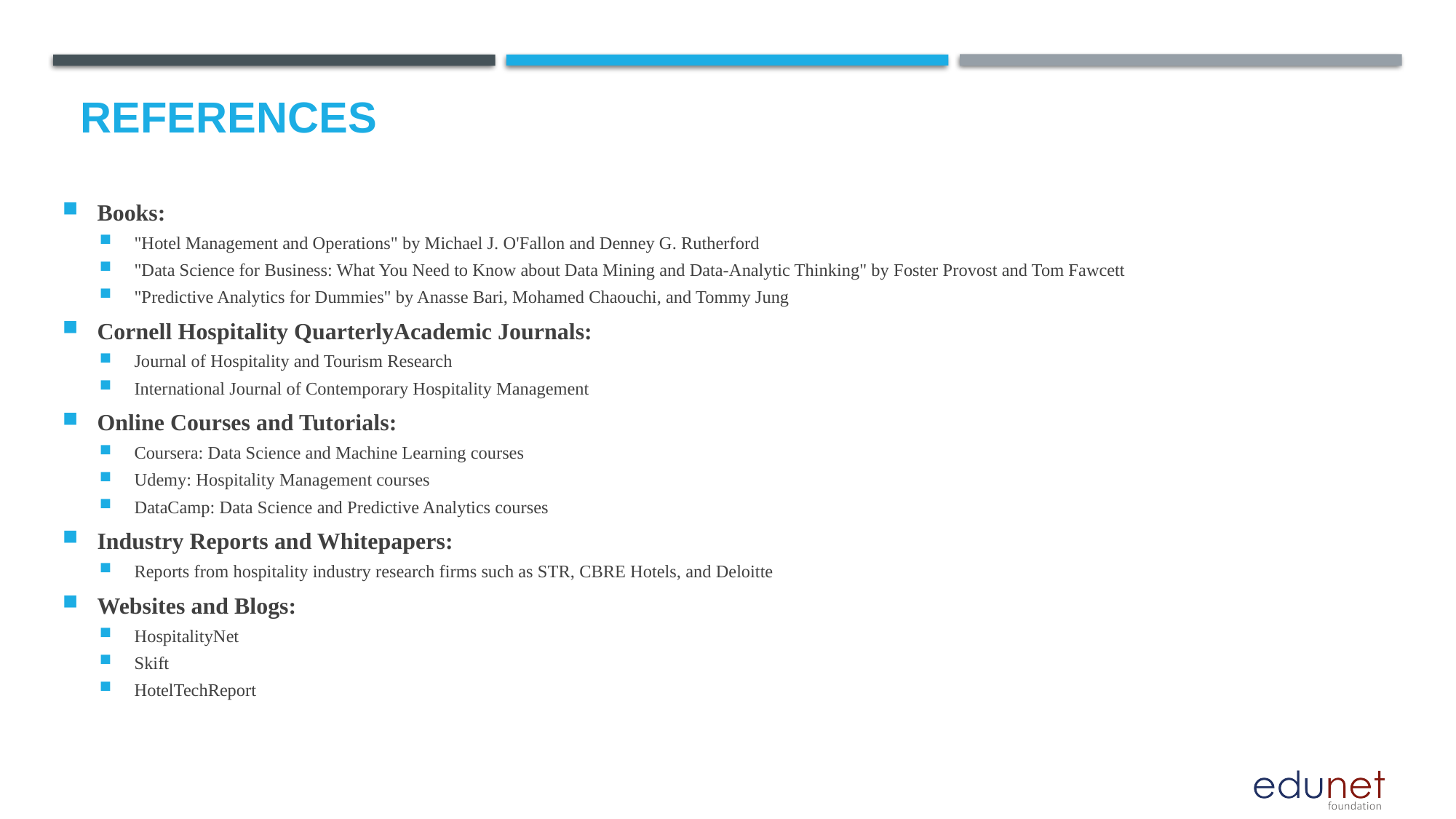

# References
Books:
"Hotel Management and Operations" by Michael J. O'Fallon and Denney G. Rutherford
"Data Science for Business: What You Need to Know about Data Mining and Data-Analytic Thinking" by Foster Provost and Tom Fawcett
"Predictive Analytics for Dummies" by Anasse Bari, Mohamed Chaouchi, and Tommy Jung
Cornell Hospitality QuarterlyAcademic Journals:
Journal of Hospitality and Tourism Research
International Journal of Contemporary Hospitality Management
Online Courses and Tutorials:
Coursera: Data Science and Machine Learning courses
Udemy: Hospitality Management courses
DataCamp: Data Science and Predictive Analytics courses
Industry Reports and Whitepapers:
Reports from hospitality industry research firms such as STR, CBRE Hotels, and Deloitte
Websites and Blogs:
HospitalityNet
Skift
HotelTechReport